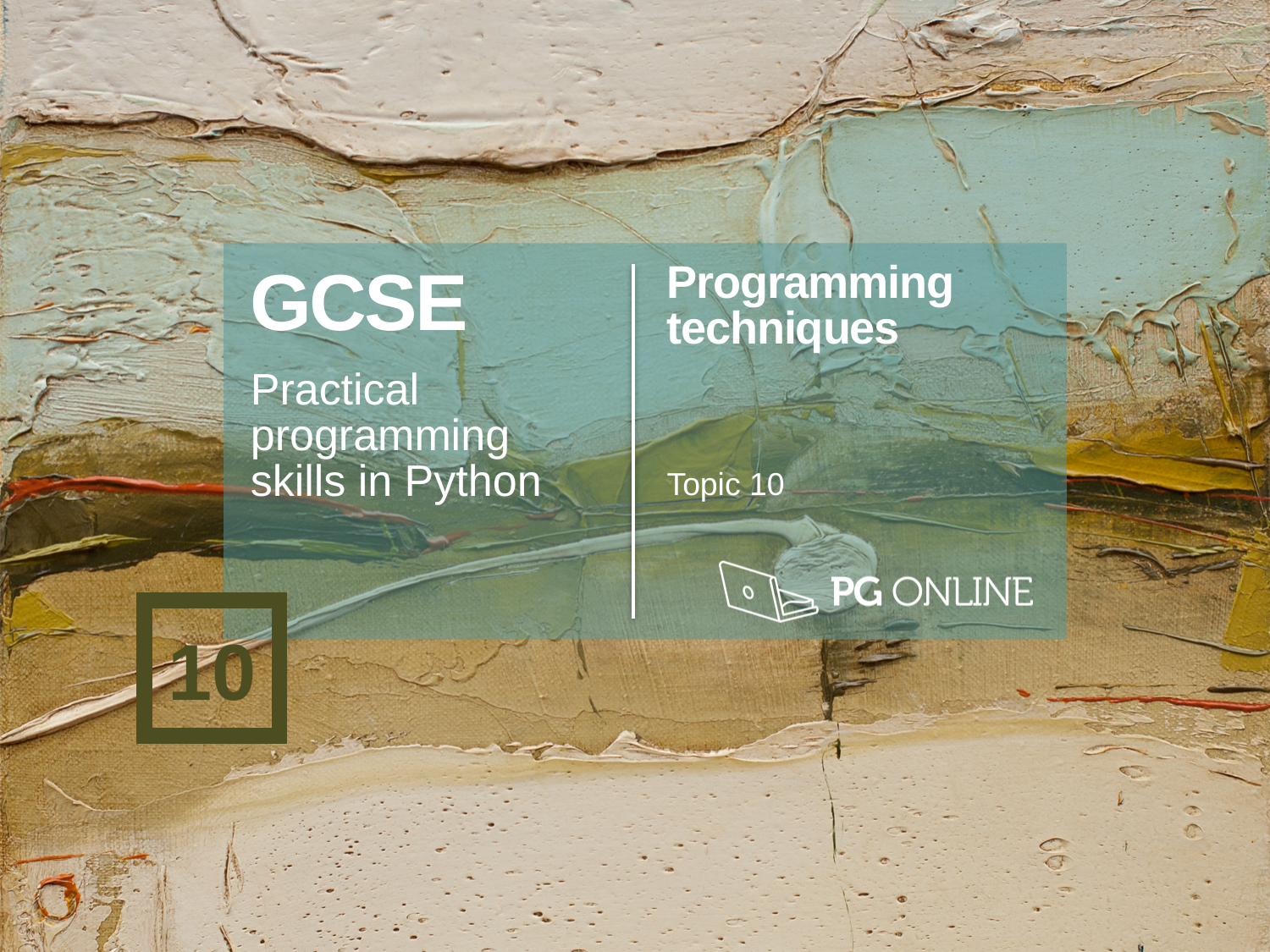

GCSE
Practical programming skills in Python
Programming techniques
Topic 10
10